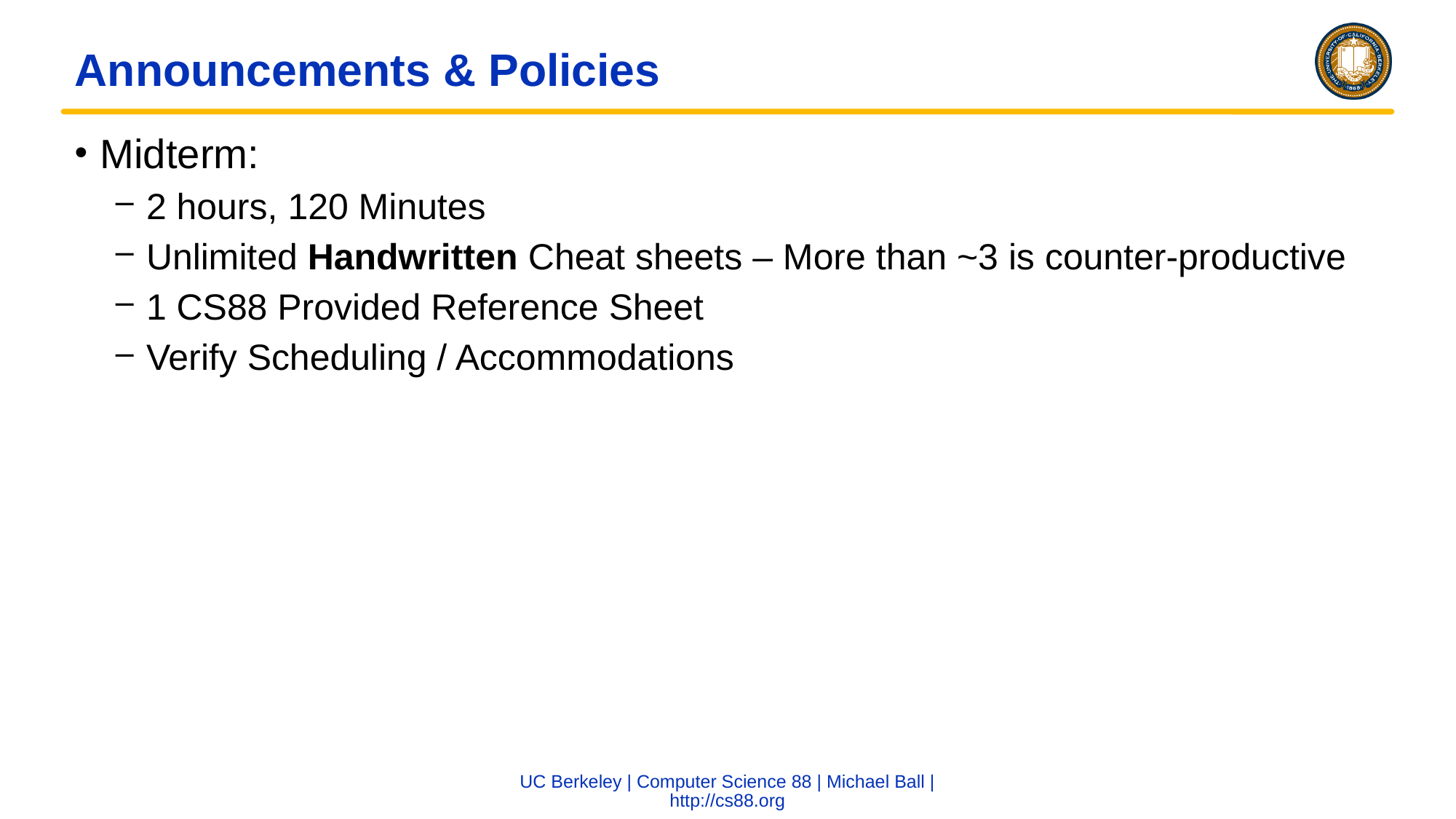

# Announcements & Policies
Midterm:
 2 hours, 120 Minutes
 Unlimited Handwritten Cheat sheets – More than ~3 is counter-productive
 1 CS88 Provided Reference Sheet
 Verify Scheduling / Accommodations